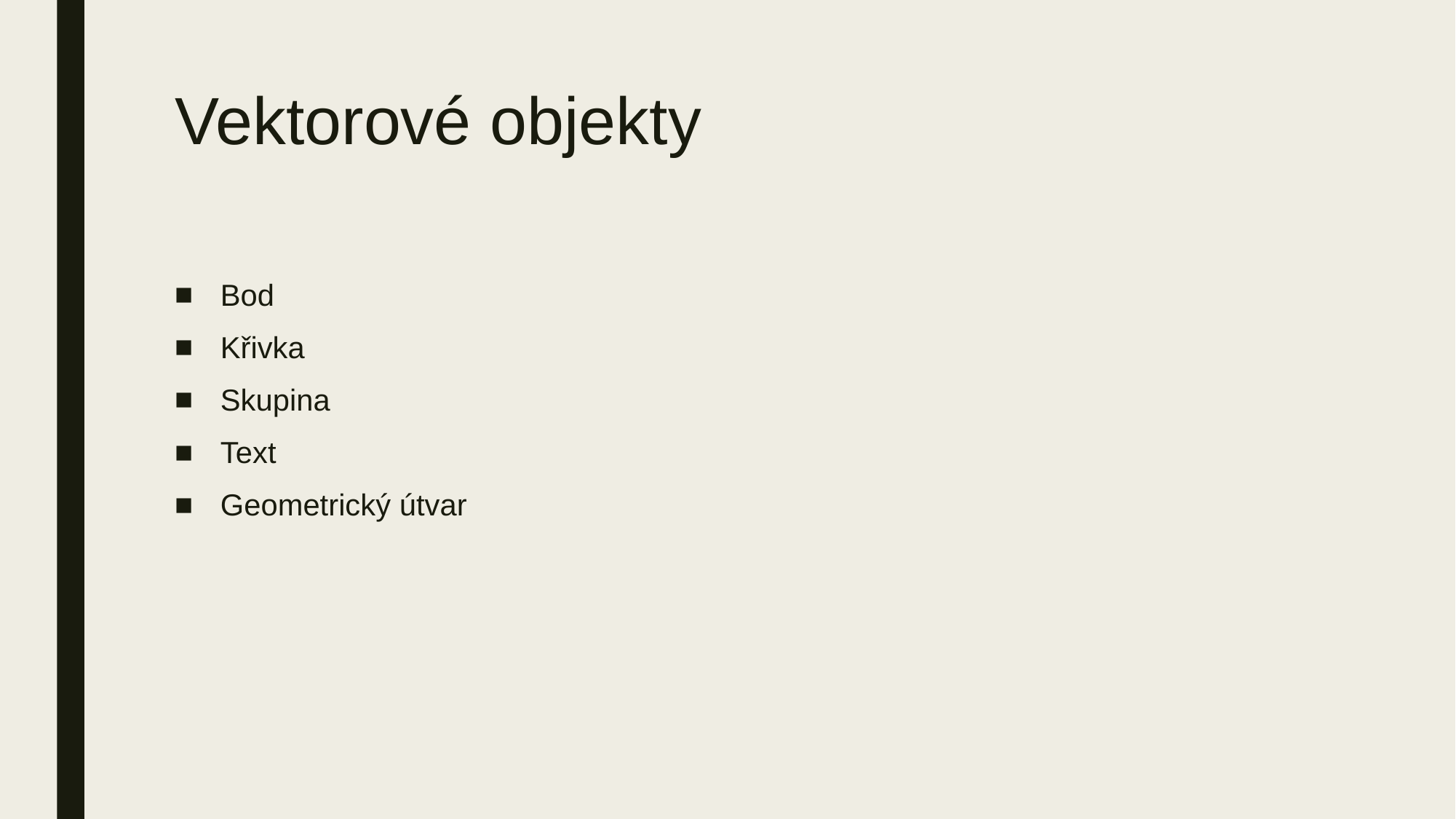

# Vektorové objekty
Bod
Křivka
Skupina
Text
Geometrický útvar